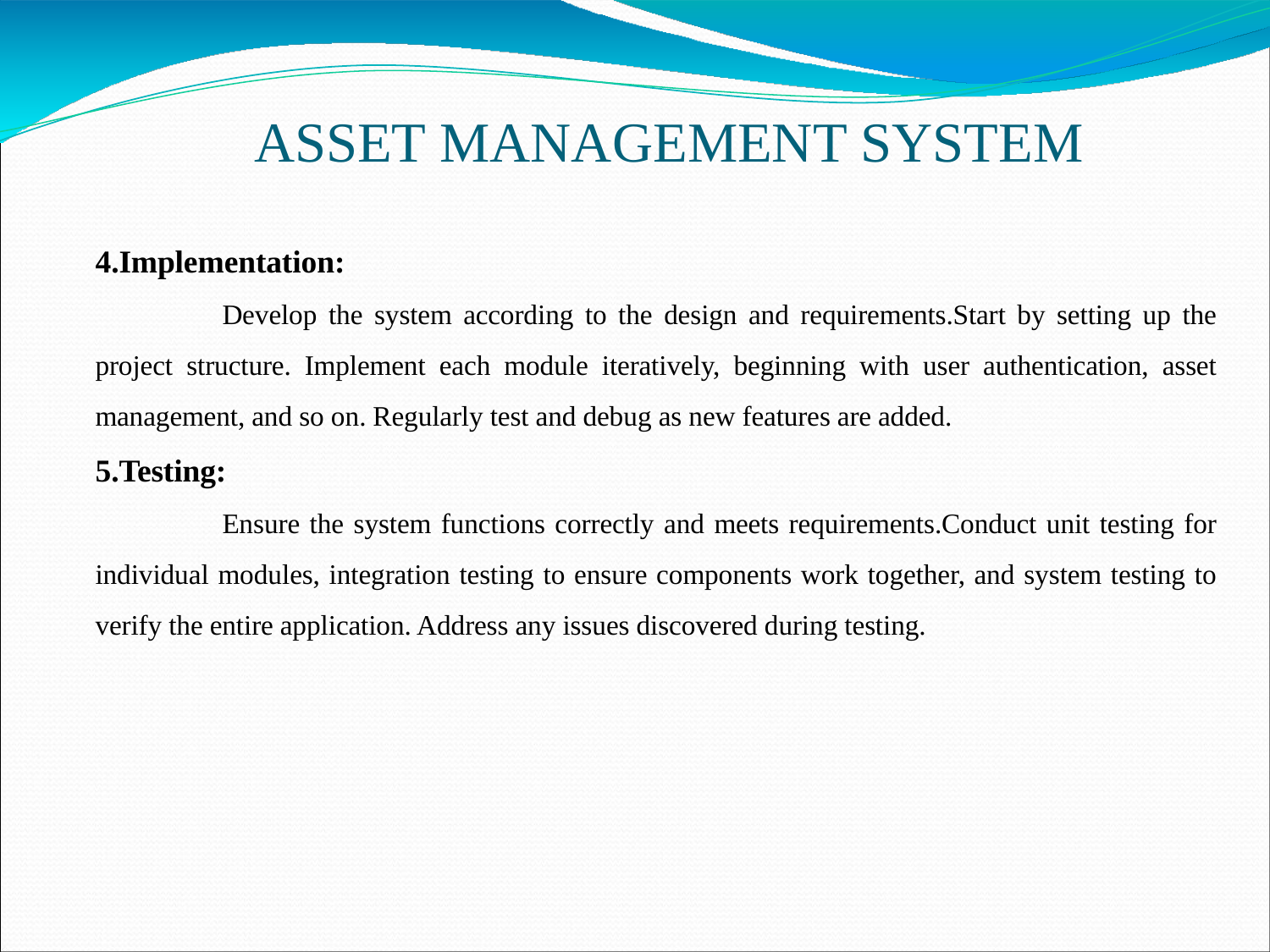

# ASSET MANAGEMENT SYSTEM
Implementation:
	Develop the system according to the design and requirements.Start by setting up the project structure. Implement each module iteratively, beginning with user authentication, asset management, and so on. Regularly test and debug as new features are added.
Testing:
	Ensure the system functions correctly and meets requirements.Conduct unit testing for individual modules, integration testing to ensure components work together, and system testing to verify the entire application. Address any issues discovered during testing.